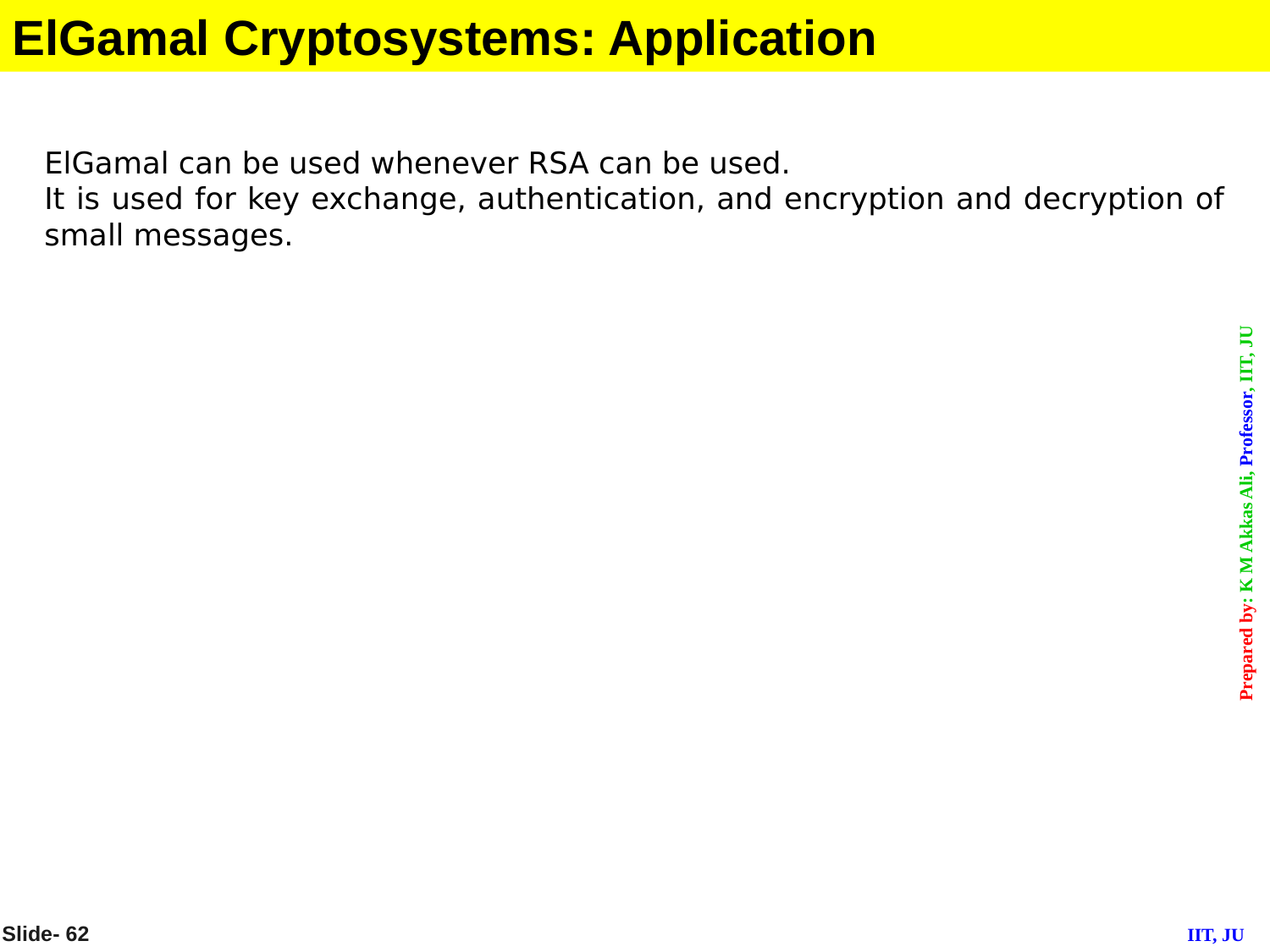

ElGamal Cryptosystems: Application
ElGamal can be used whenever RSA can be used.
It is used for key exchange, authentication, and encryption and decryption of small messages.
Slide- 62